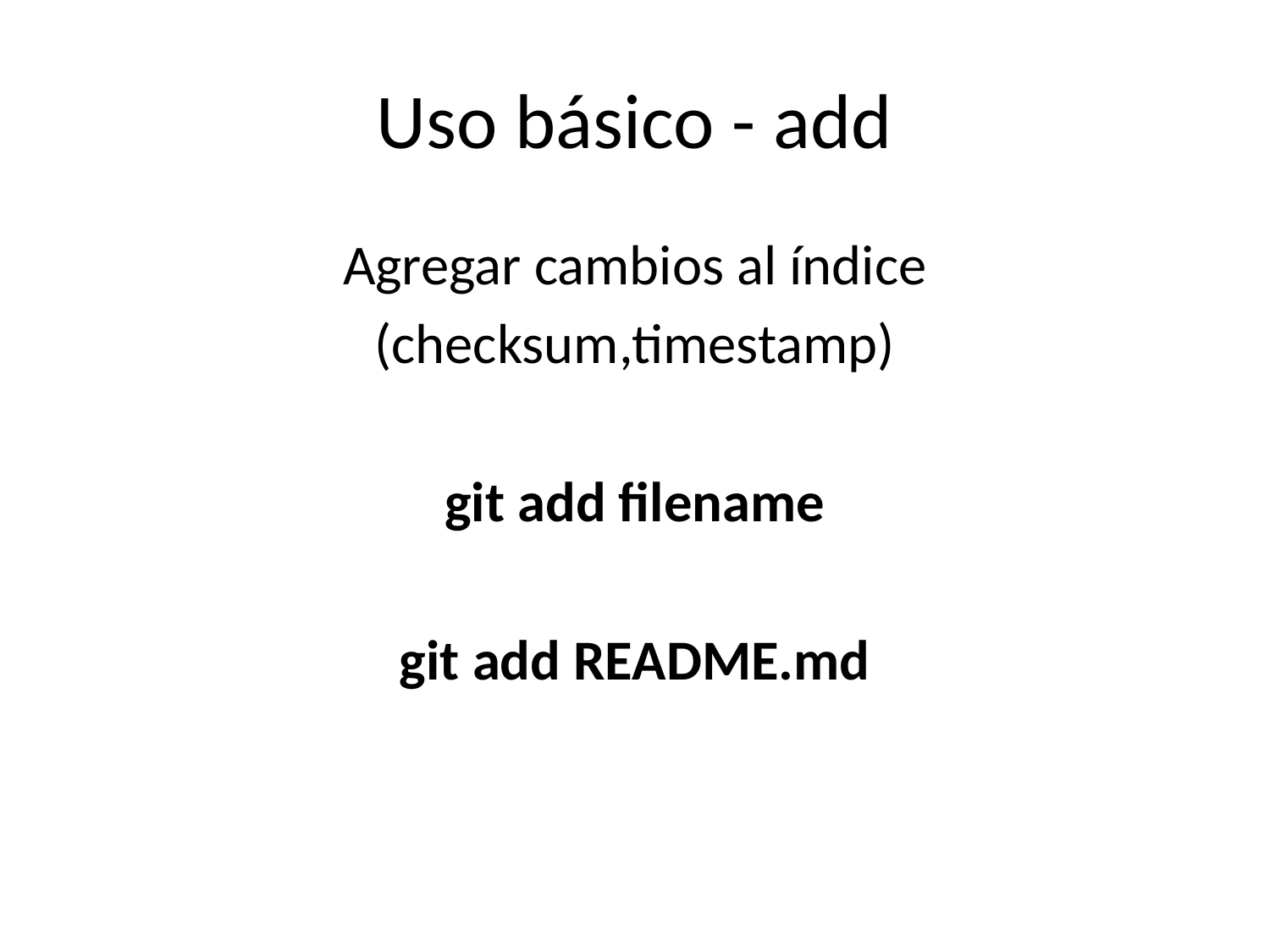

# Uso básico - add
Agregar cambios al índice
(checksum,timestamp)

git add filename

git add README.md